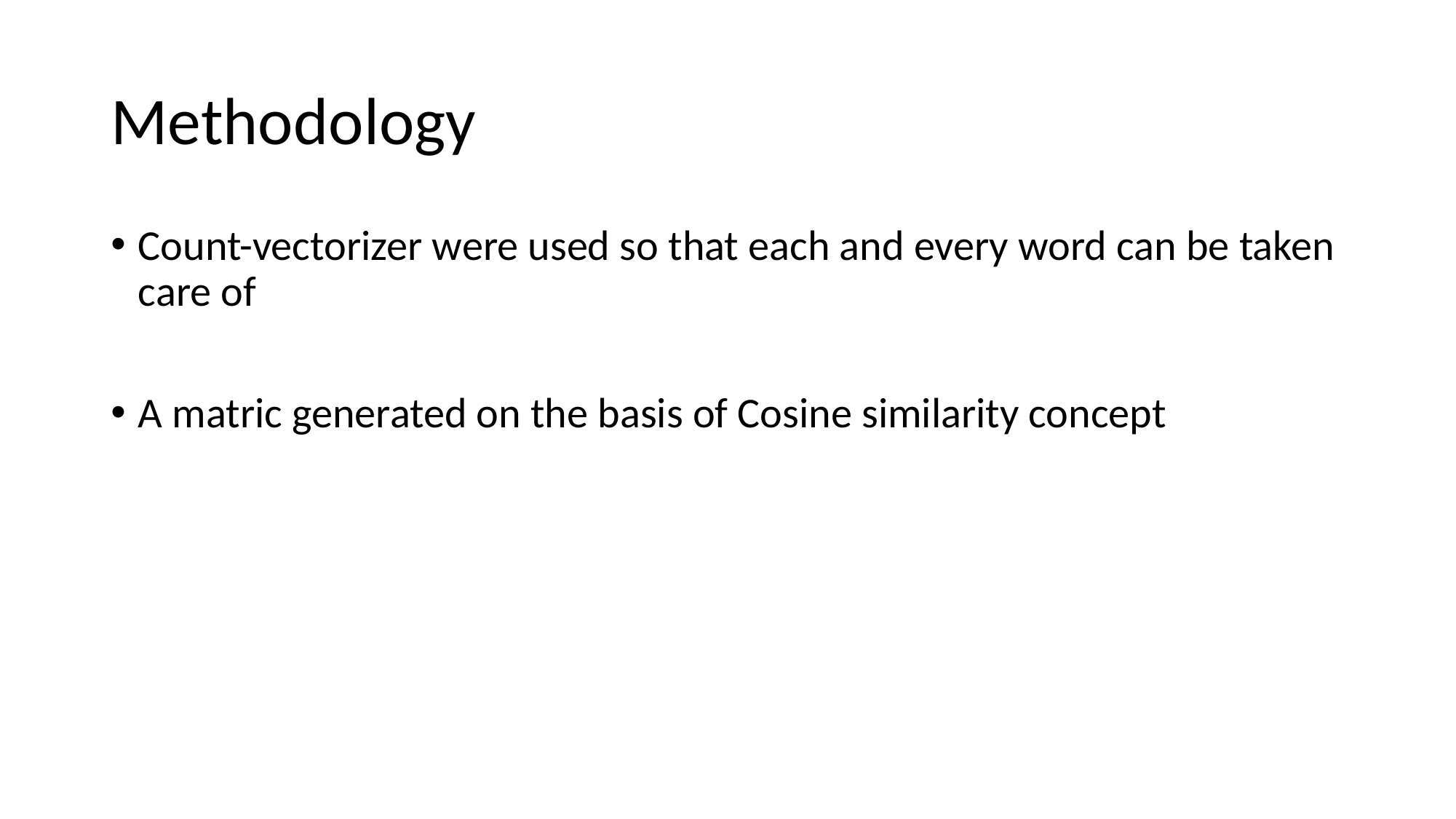

# Methodology
Count-vectorizer were used so that each and every word can be taken care of

A matric generated on the basis of Cosine similarity concept